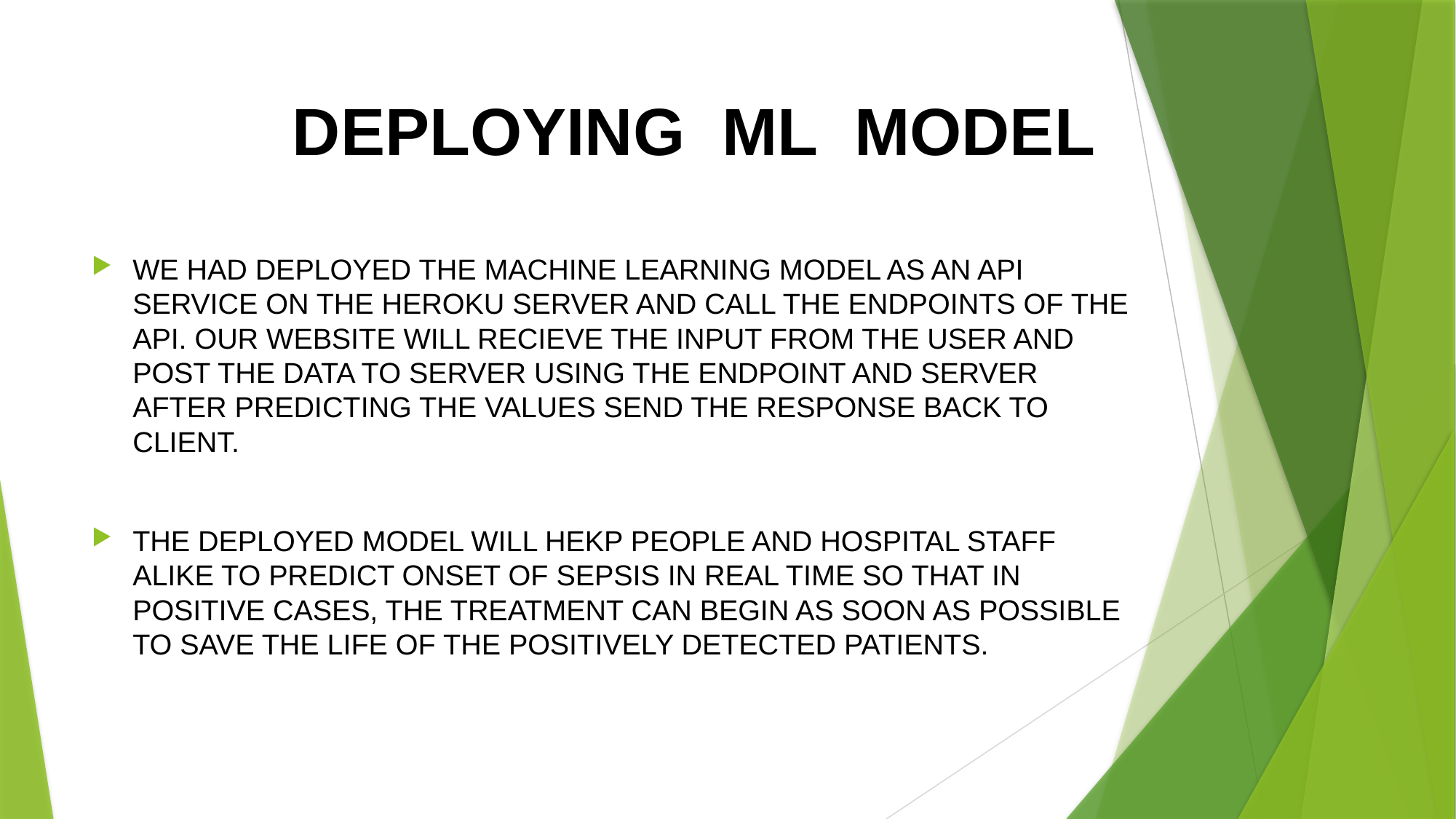

# DEPLOYING  ML  MODEL
WE HAD DEPLOYED THE MACHINE LEARNING MODEL AS AN API SERVICE ON THE HEROKU SERVER AND CALL THE ENDPOINTS OF THE API. OUR WEBSITE WILL RECIEVE THE INPUT FROM THE USER AND POST THE DATA TO SERVER USING THE ENDPOINT AND SERVER AFTER PREDICTING THE VALUES SEND THE RESPONSE BACK TO CLIENT.

THE DEPLOYED MODEL WILL HEKP PEOPLE AND HOSPITAL STAFF ALIKE TO PREDICT ONSET OF SEPSIS IN REAL TIME SO THAT IN POSITIVE CASES, THE TREATMENT CAN BEGIN AS SOON AS POSSIBLE TO SAVE THE LIFE OF THE POSITIVELY DETECTED PATIENTS.